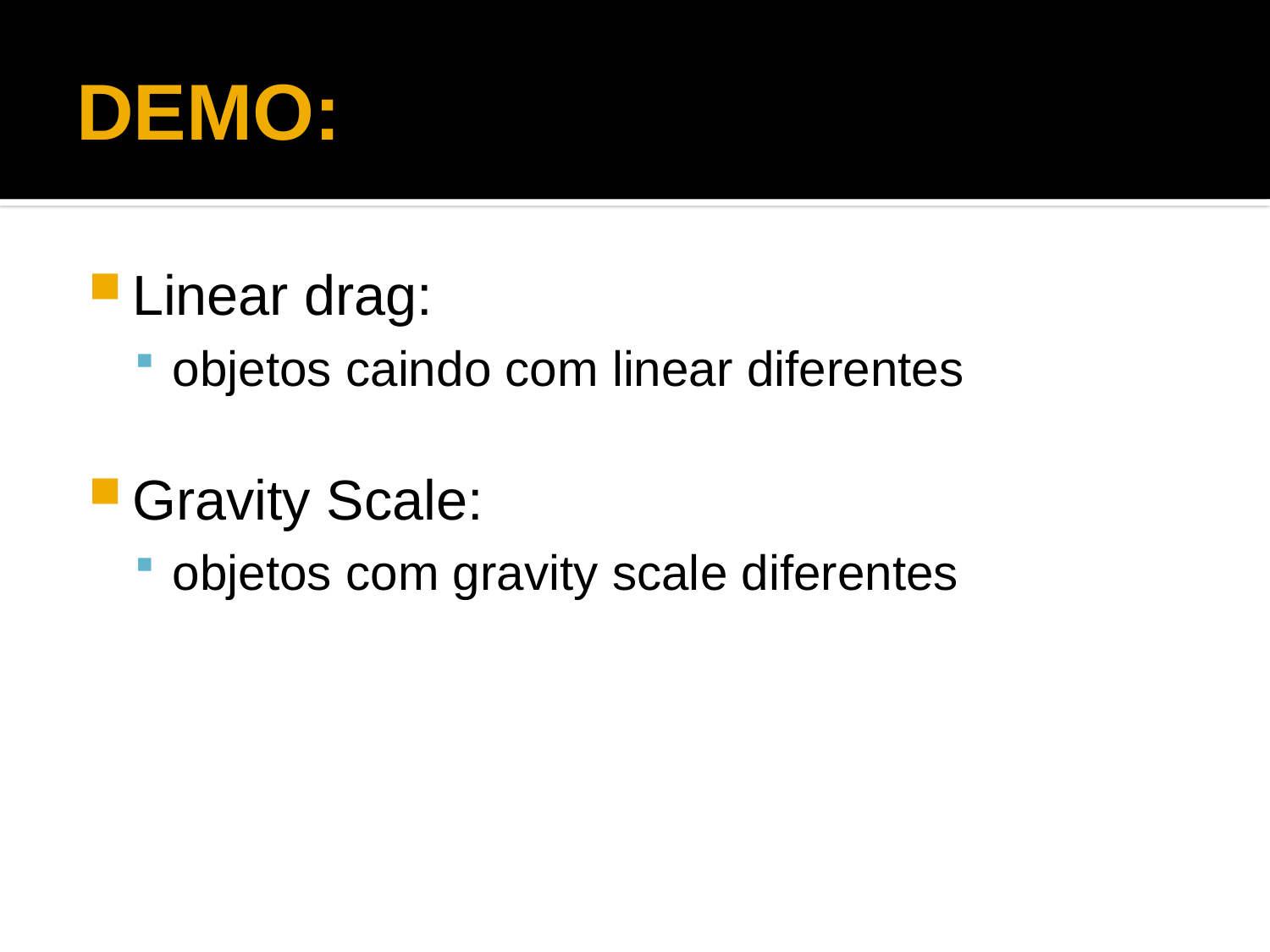

# DEMO:
Linear drag:
objetos caindo com linear diferentes

Gravity Scale:
objetos com gravity scale diferentes